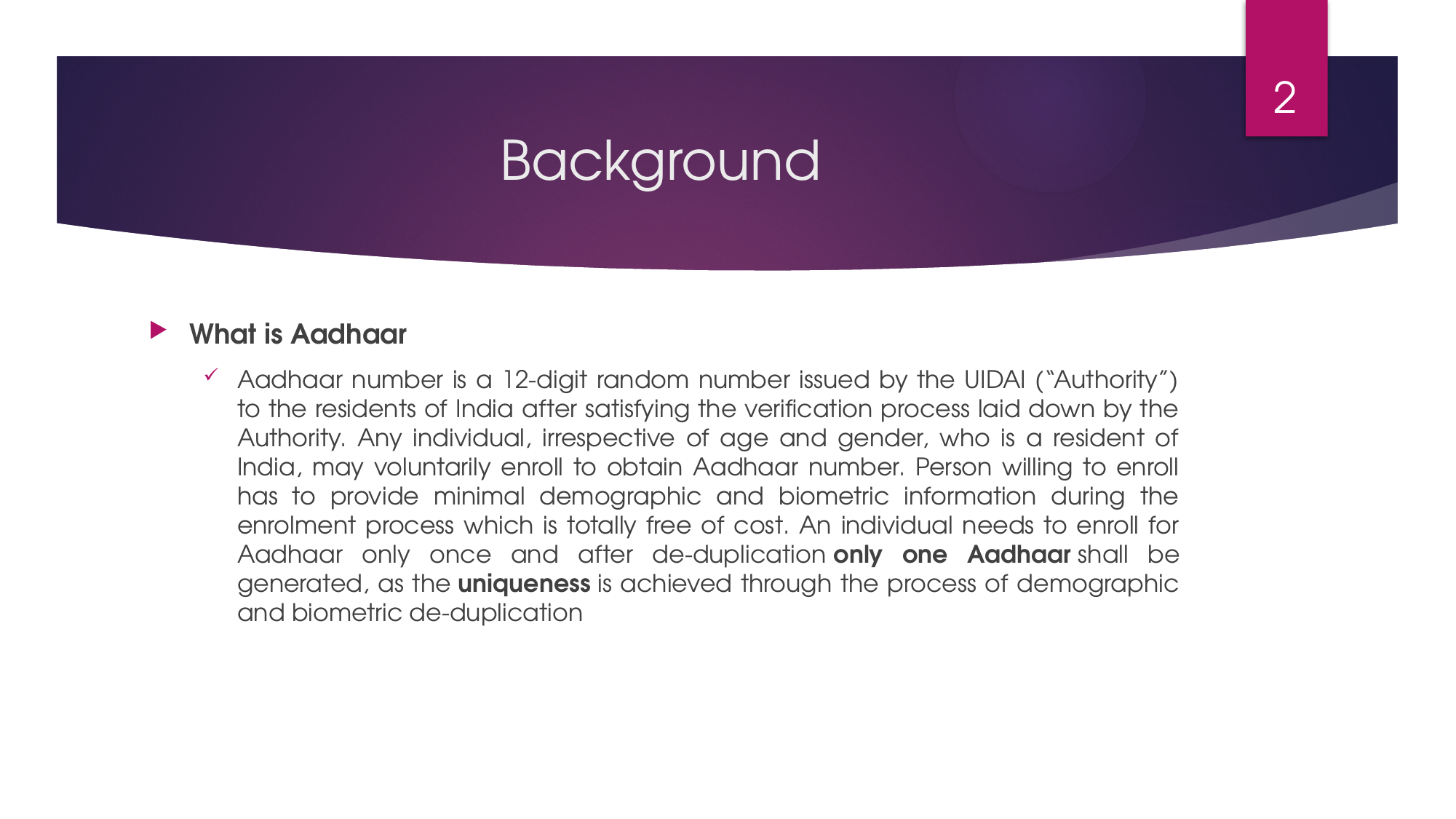

2
# Background
What is Aadhaar
Aadhaar number is a 12-digit random number issued by the UIDAI (“Authority”) to the residents of India after satisfying the verification process laid down by the Authority. Any individual, irrespective of age and gender, who is a resident of India, may voluntarily enroll to obtain Aadhaar number. Person willing to enroll has to provide minimal demographic and biometric information during the enrolment process which is totally free of cost. An individual needs to enroll for Aadhaar only once and after de-duplication only one Aadhaar shall be generated, as the uniqueness is achieved through the process of demographic and biometric de-duplication